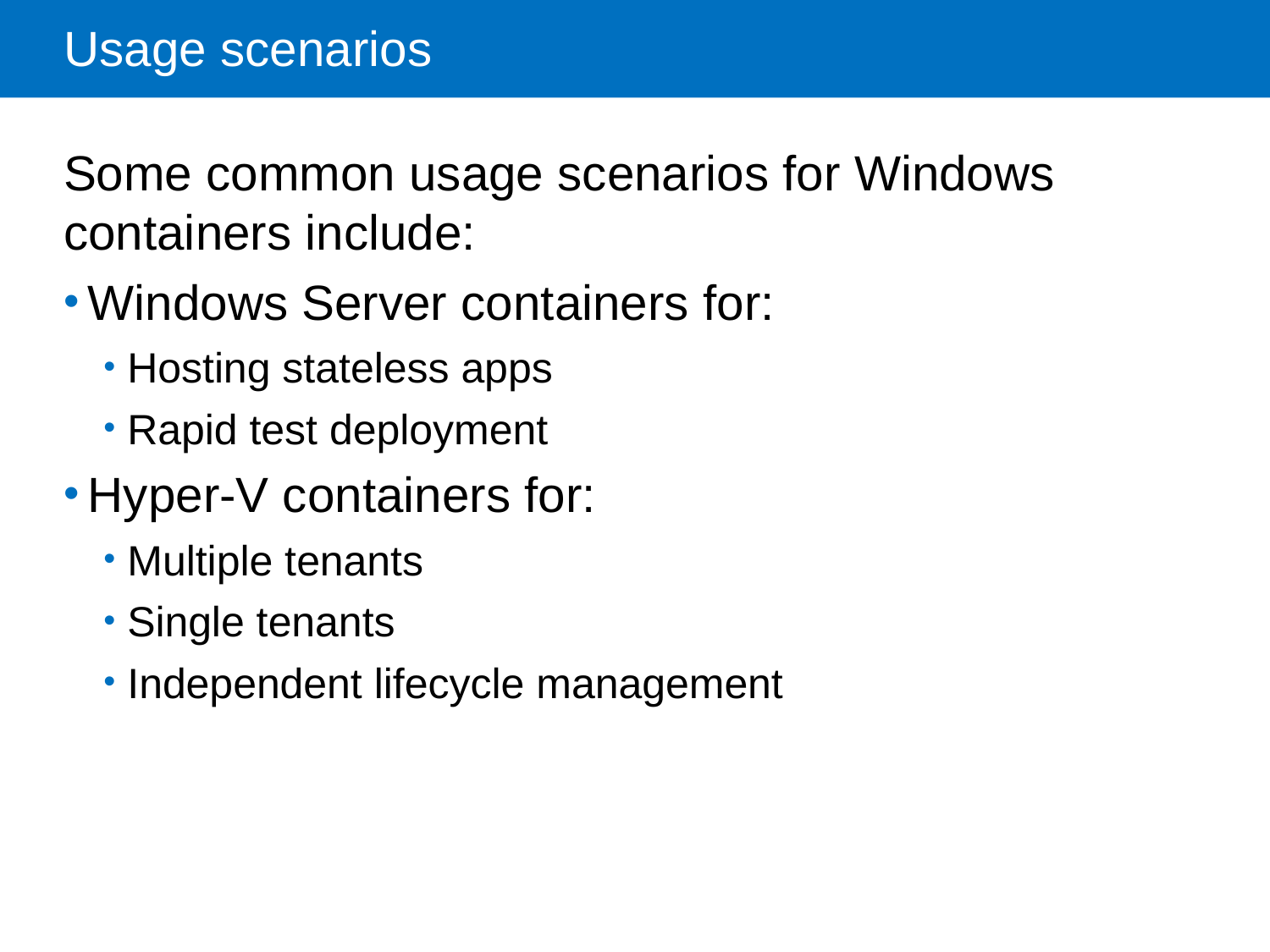

# Usage scenarios
Some common usage scenarios for Windows containers include:
Windows Server containers for:
Hosting stateless apps
Rapid test deployment
Hyper-V containers for:
Multiple tenants
Single tenants
Independent lifecycle management